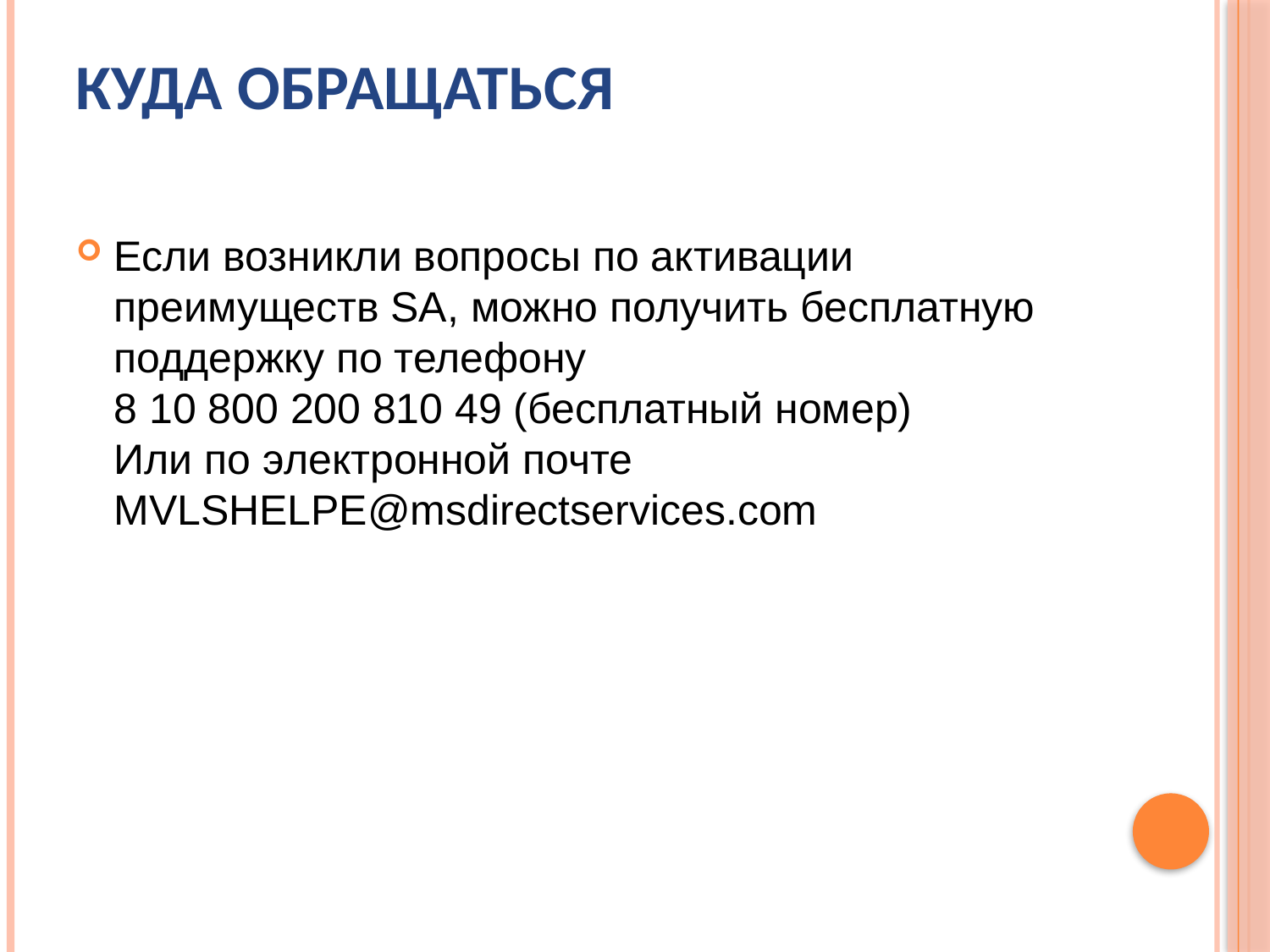

# Куда обращаться
Если возникли вопросы по активации преимуществ SA, можно получить бесплатную поддержку по телефону
8 10 800 200 810 49 (бесплатный номер)
Или по электронной почте MVLSHELPE@msdirectservices.com